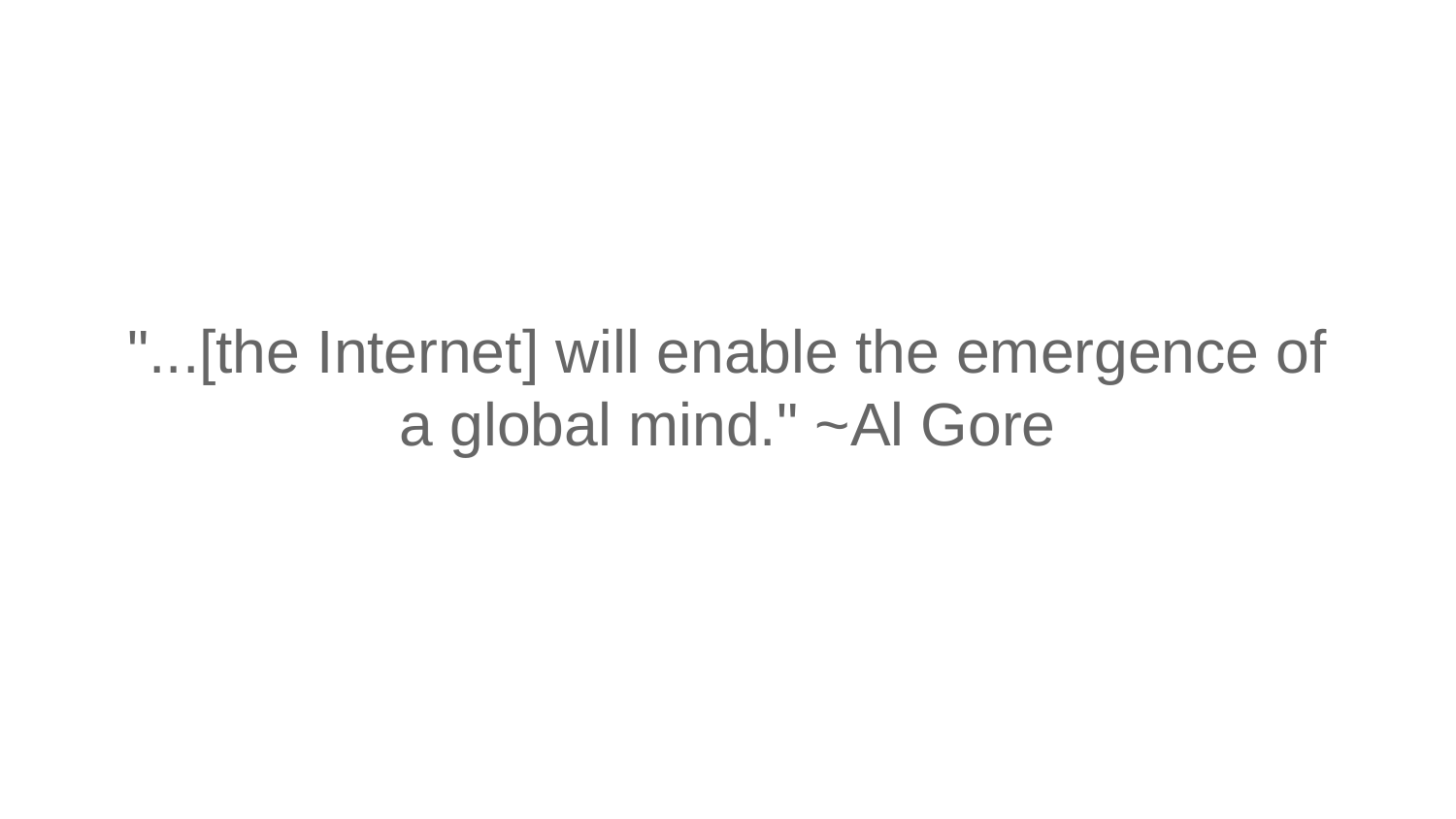

"...[the Internet] will enable the emergence of a global mind." ~Al Gore